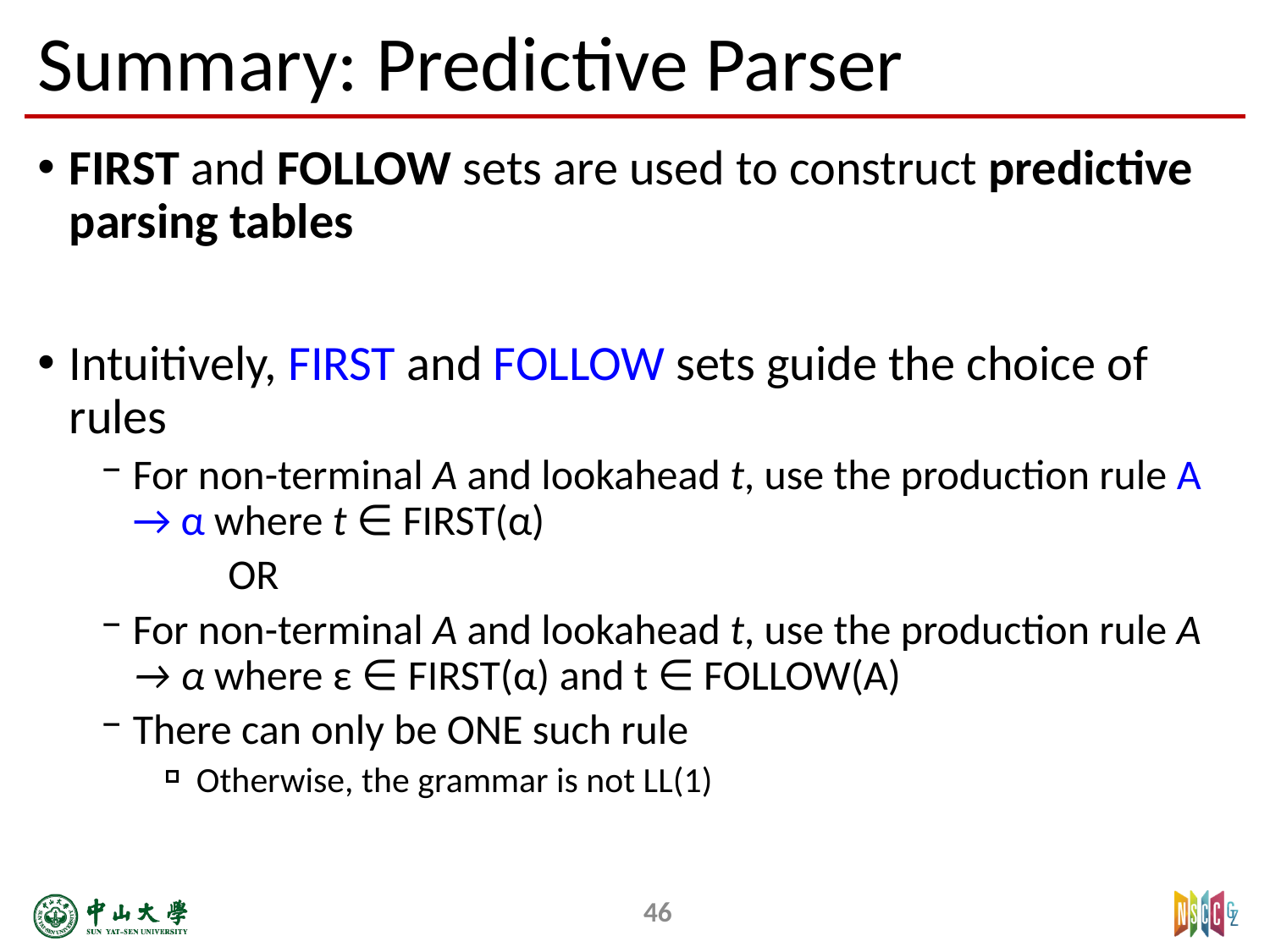

# Summary: Predictive Parser
FIRST and FOLLOW sets are used to construct predictive parsing tables

Intuitively, FIRST and FOLLOW sets guide the choice of rules
For non-terminal A and lookahead t, use the production rule A → α where t ∈ FIRST(α)
	OR
For non-terminal A and lookahead t, use the production rule A → α where ε ∈ FIRST(α) and t ∈ FOLLOW(A)
There can only be ONE such rule
Otherwise, the grammar is not LL(1)
46